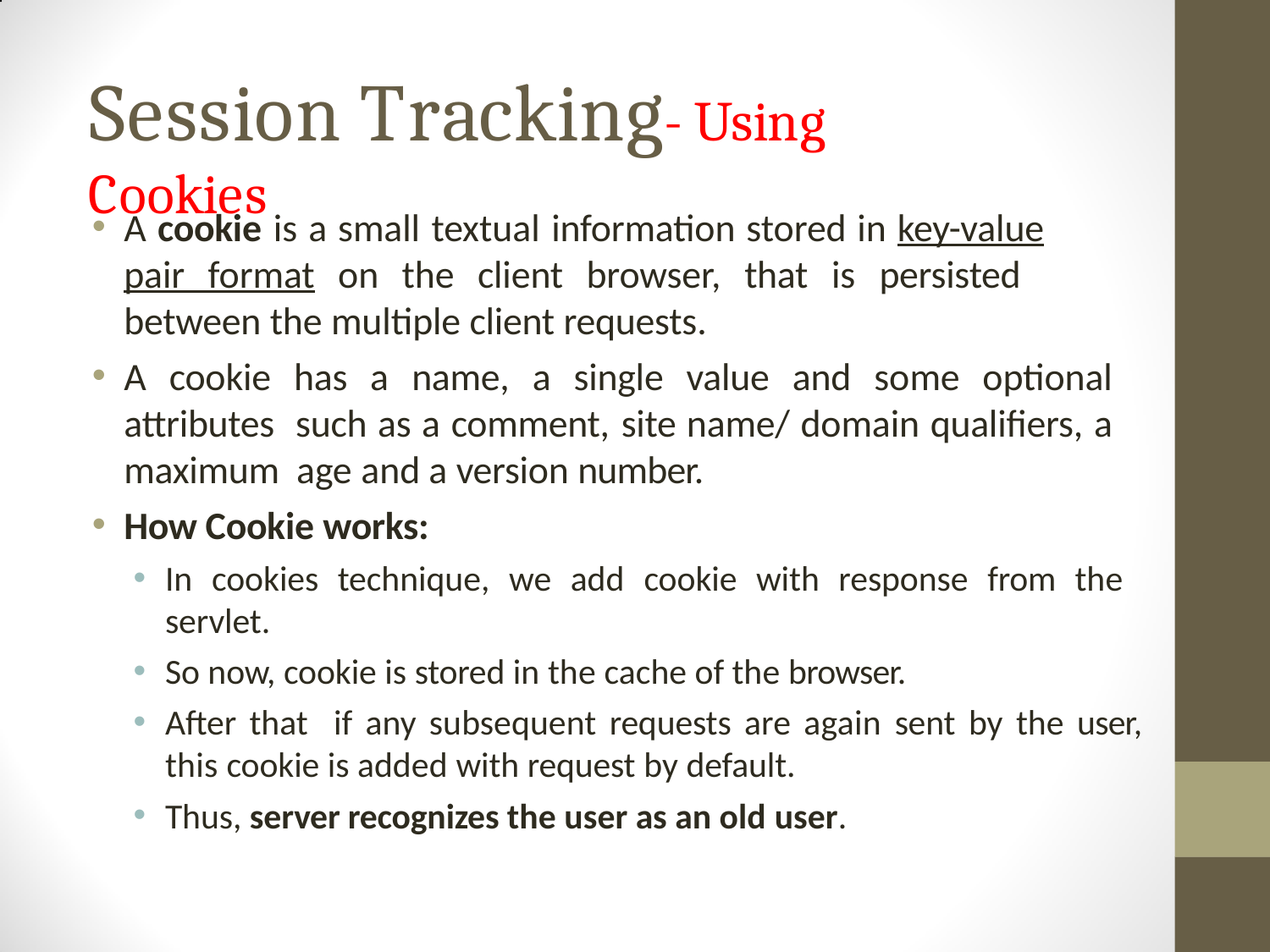

# Session Tracking- Using Cookies
A cookie is a small textual information stored in key-value pair format on the client browser, that is persisted  between the multiple client requests.
A cookie has a name, a single value and some optional attributes  such as a comment, site name/ domain qualifiers, a maximum  age and a version number.
How Cookie works:
In cookies technique, we add cookie with response from the  servlet.
So now, cookie is stored in the cache of the browser.
After that  if any subsequent requests are again sent by the user, this cookie is added with request by default.
Thus, server recognizes the user as an old user.